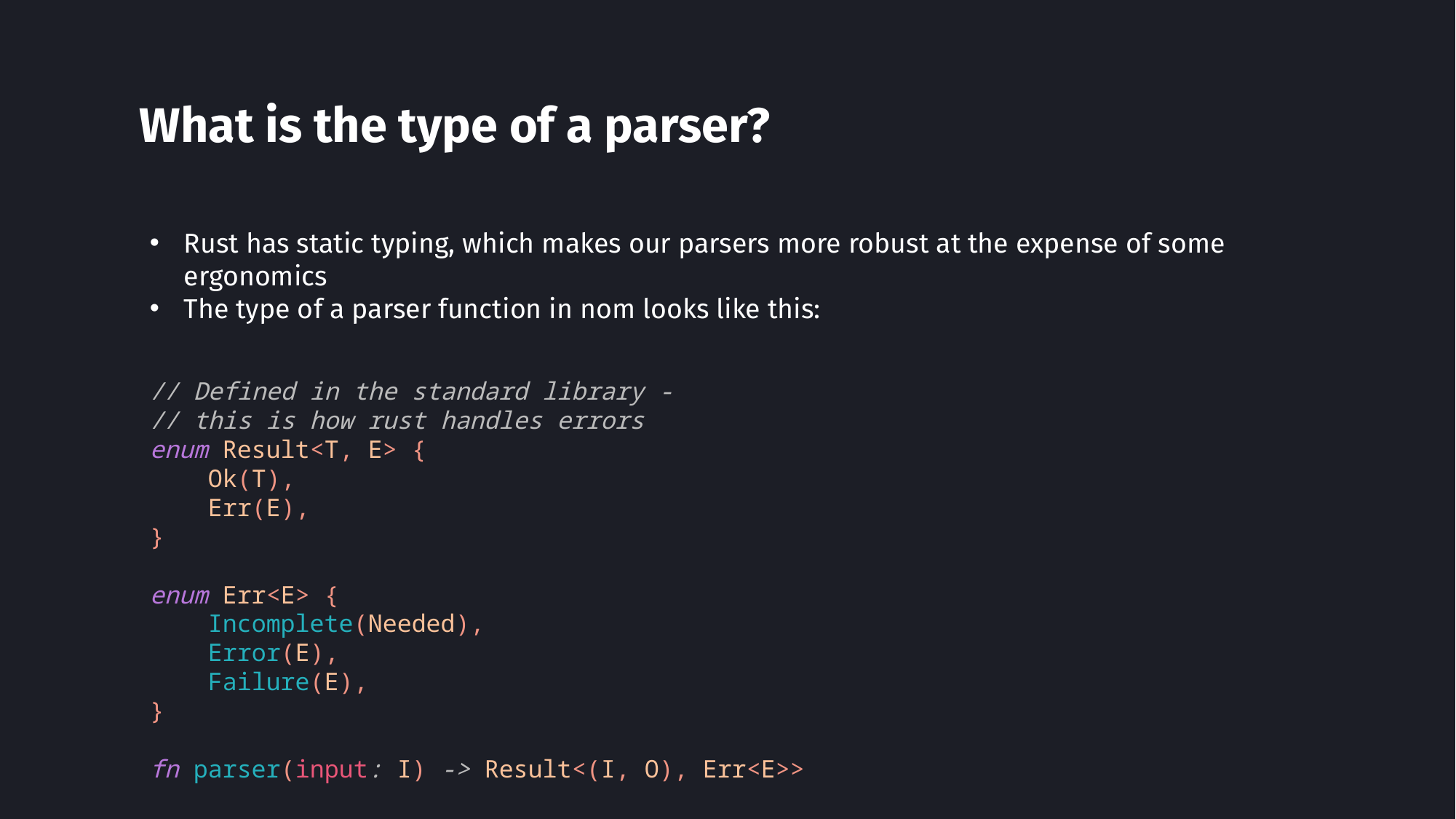

# What is the type of a parser?
Rust has static typing, which makes our parsers more robust at the expense of some ergonomics
The type of a parser function in nom looks like this:
// Defined in the standard library -
// this is how rust handles errors
enum Result<T, E> {
    Ok(T),
    Err(E),
}
enum Err<E> {
    Incomplete(Needed),
    Error(E),
    Failure(E),
}
fn parser(input: I) -> Result<(I, O), Err<E>>